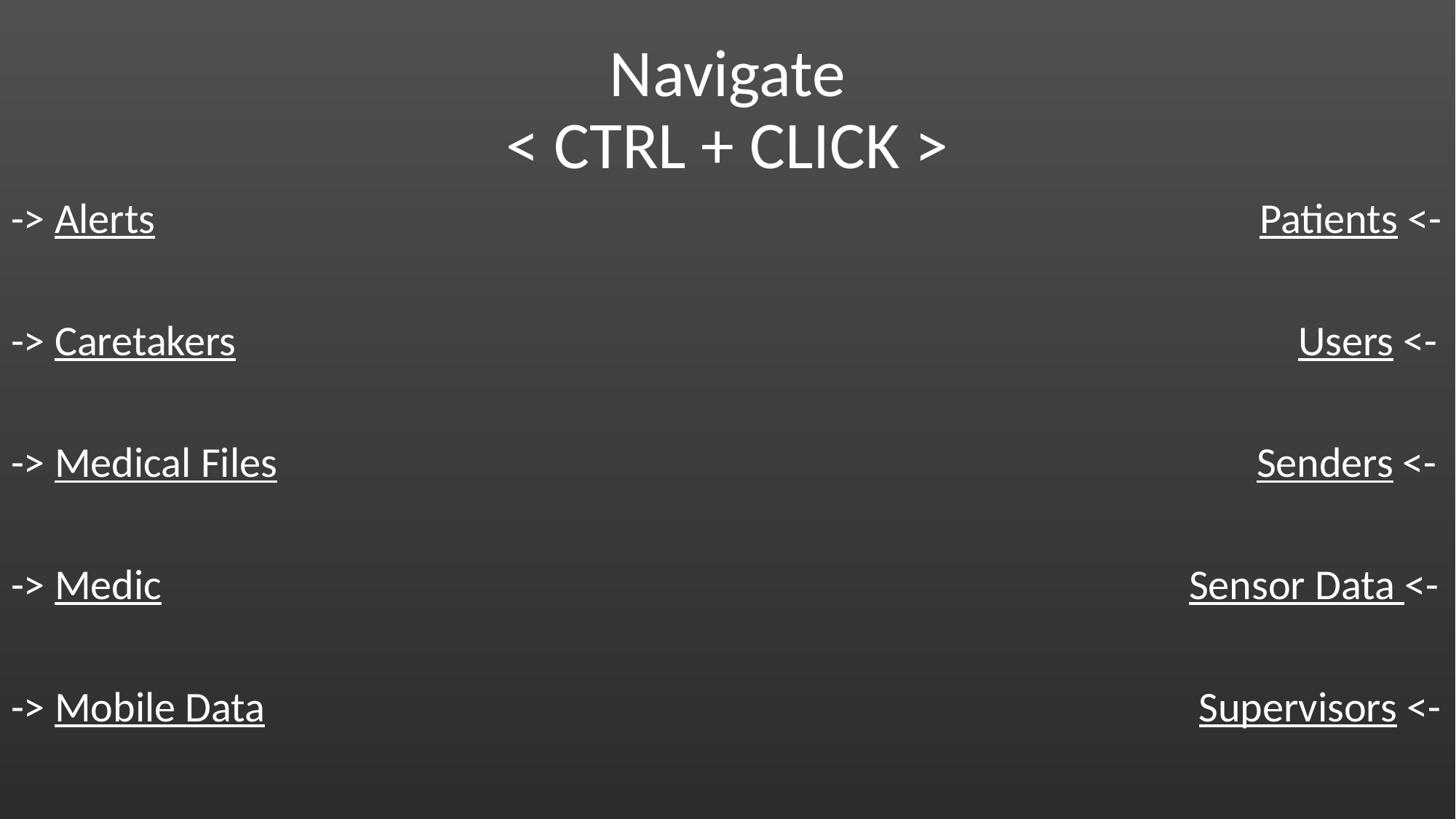

# Navigate < CTRL + CLICK >
-> Alerts 										     Patients <-

-> Caretakers									         Users <-

-> Medical Files								                Senders <-

-> Medic									         Sensor Data <-

-> Mobile Data								          Supervisors <-